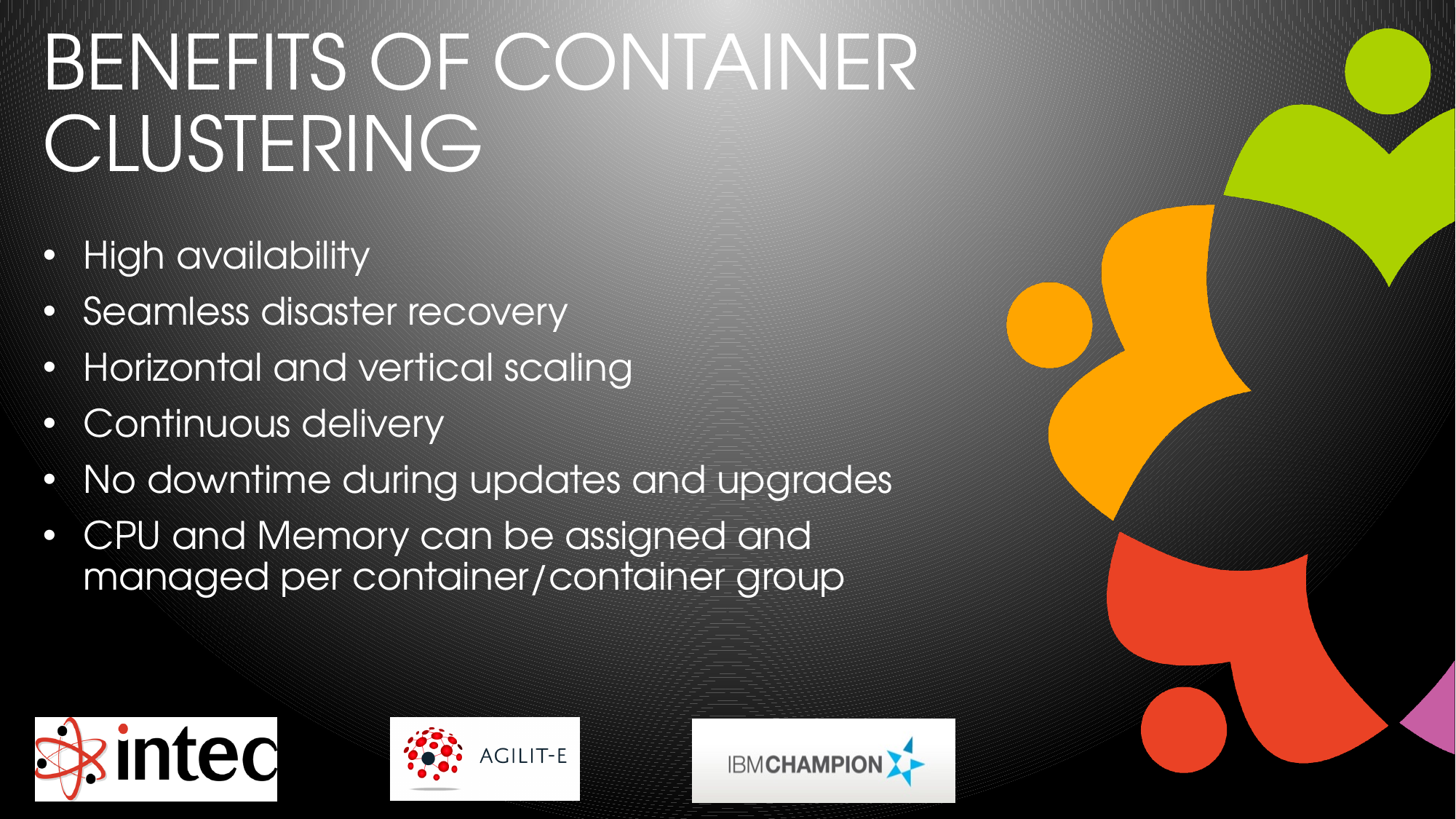

# Benefits of Container Clustering
High availability
Seamless disaster recovery
Horizontal and vertical scaling
Continuous delivery
No downtime during updates and upgrades
CPU and Memory can be assigned and managed per container/container group